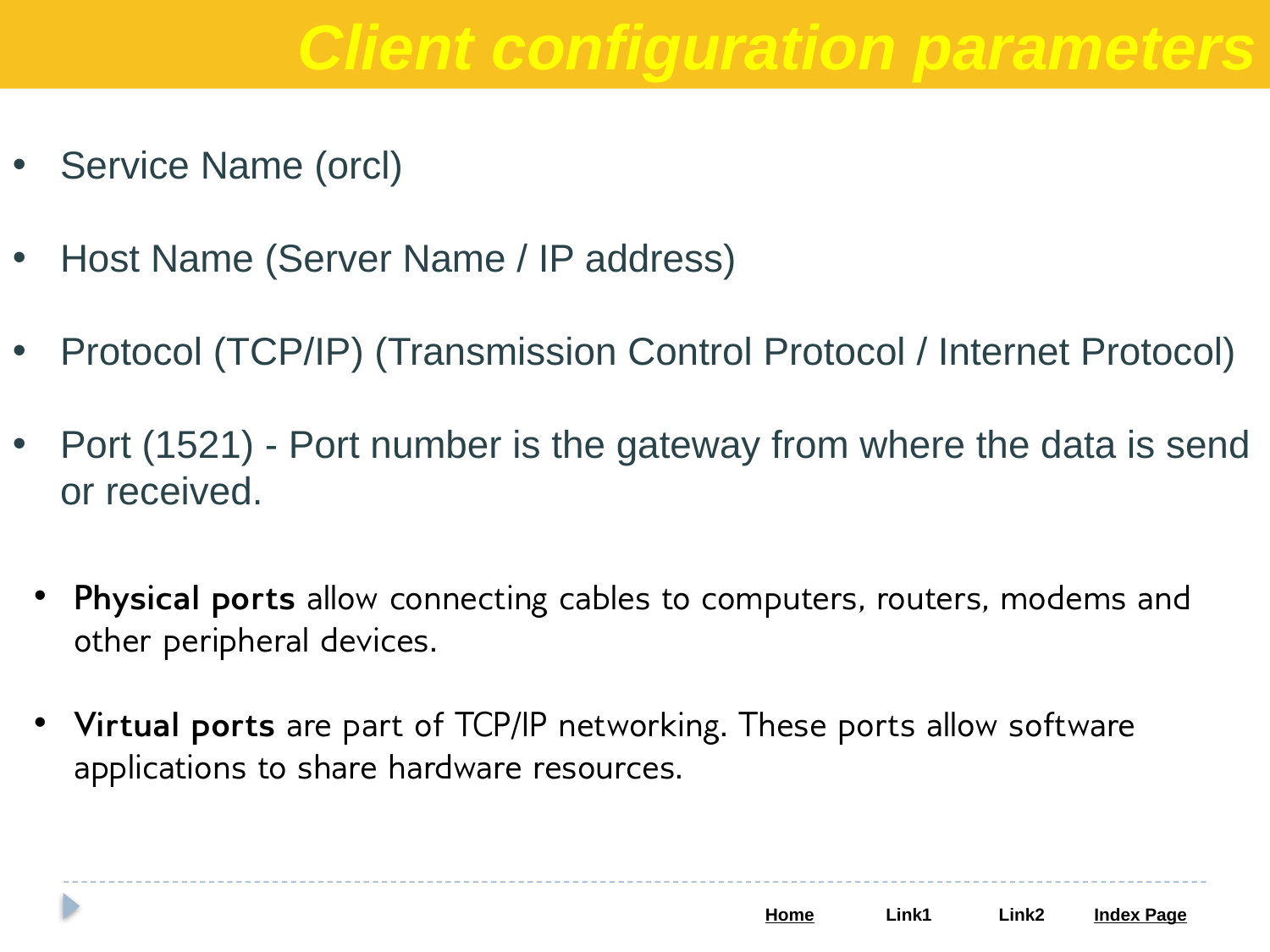

Client configuration parameters

Service Name (orcl)

Host Name (Server Name / IP address)

Protocol (TCP/IP) (Transmission Control Protocol / Internet Protocol)

Port (1521) - Port number is the gateway from where the data is send or received.
Physical ports allow connecting cables to computers, routers, modems and other peripheral devices.

Virtual ports are part of TCP/IP networking. These ports allow software applications to share hardware resources.